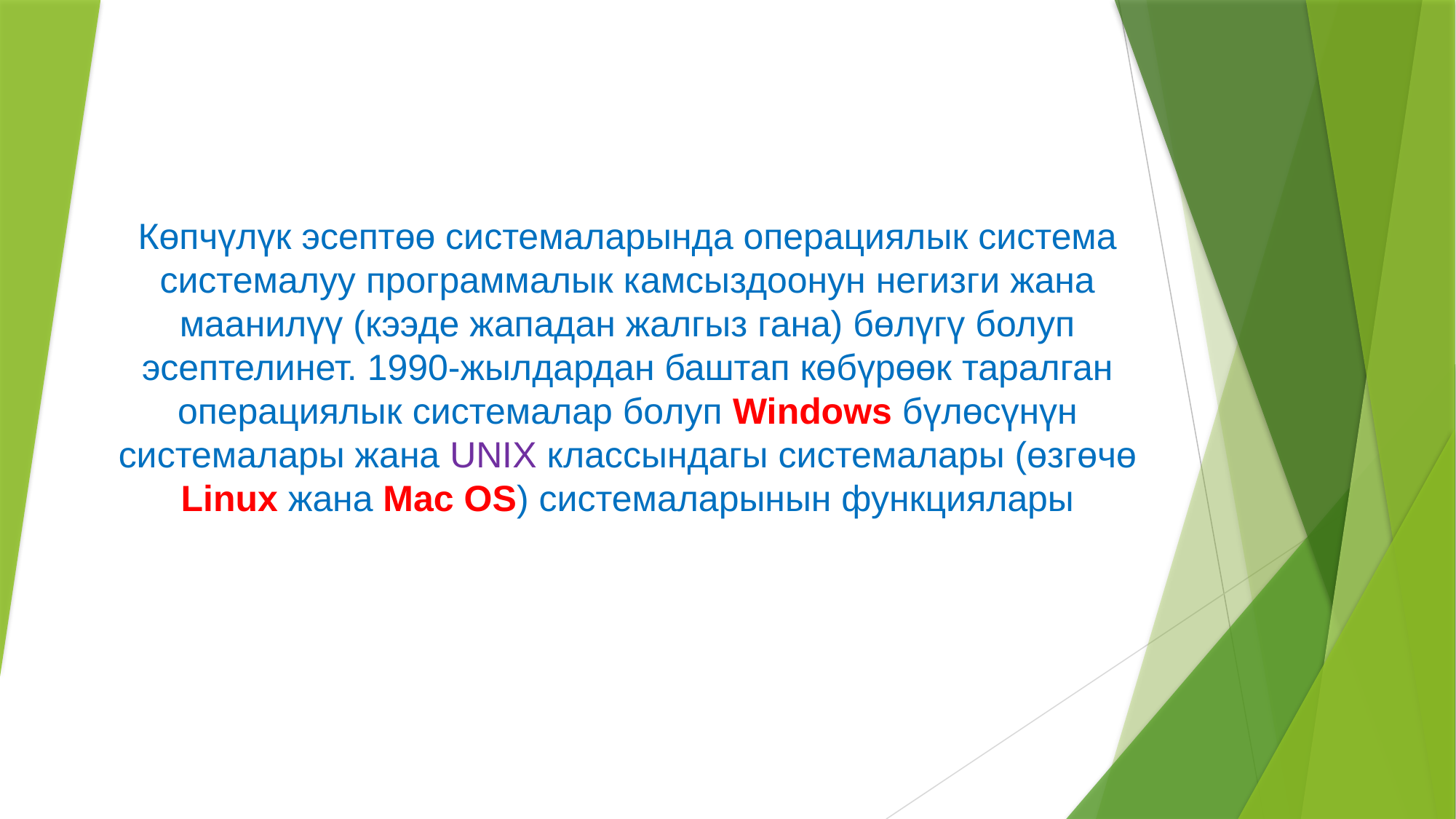

Көпчүлүк эсептөө системаларында операциялык система системалуу программалык камсыздоонун негизги жана маанилүү (кээде жападан жалгыз гана) бөлүгү болуп эсептелинет. 1990-жылдардан баштап көбүрөөк таралган операциялык системалар болуп Windows бүлөсүнүн системалары жана UNIX классындагы системалары (өзгөчө Linux жана Mac OS) системаларынын функциялары